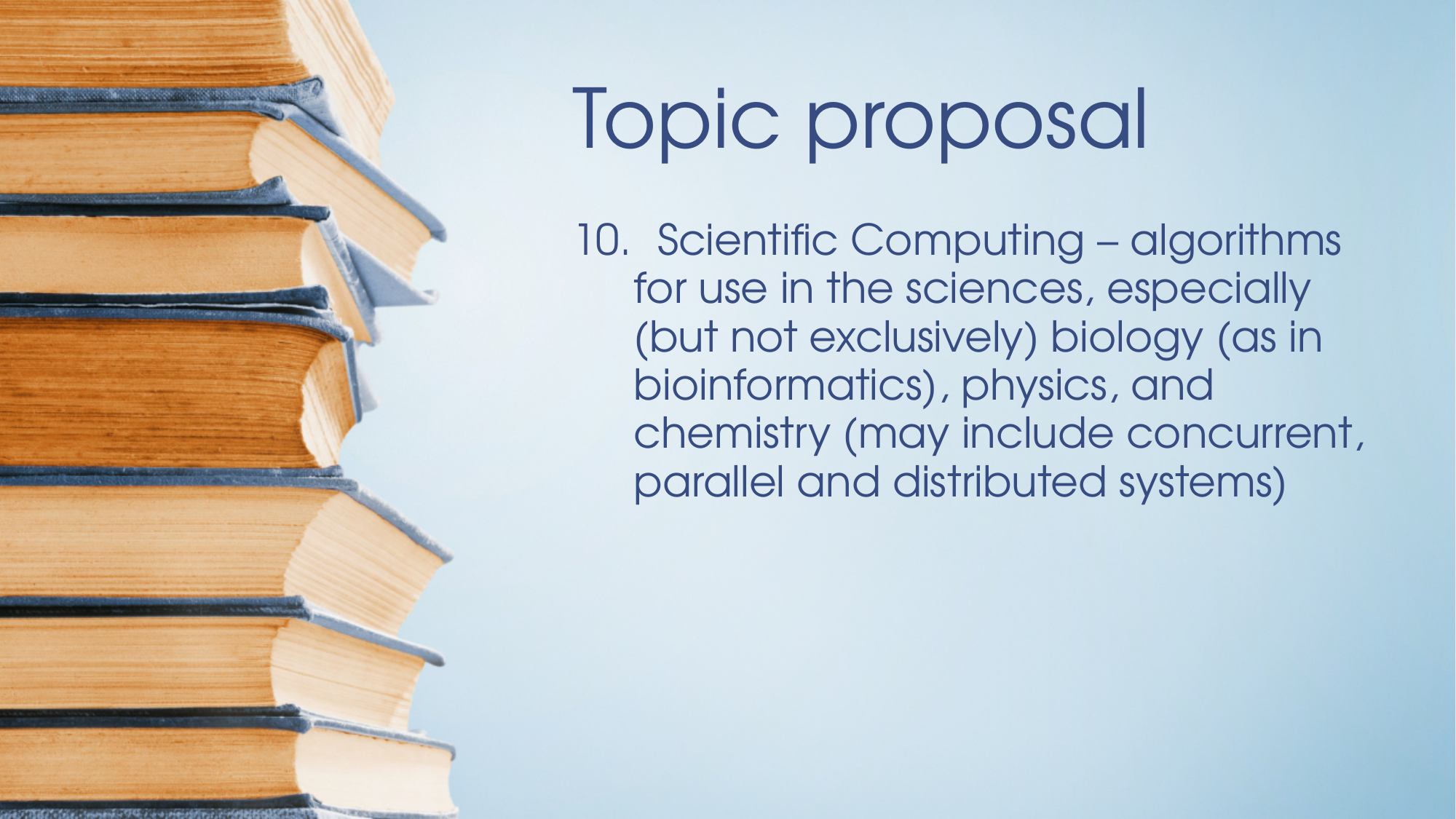

# Topic proposal
  Scientific Computing – algorithms for use in the sciences, especially (but not exclusively) biology (as in bioinformatics), physics, and chemistry (may include concurrent, parallel and distributed systems)